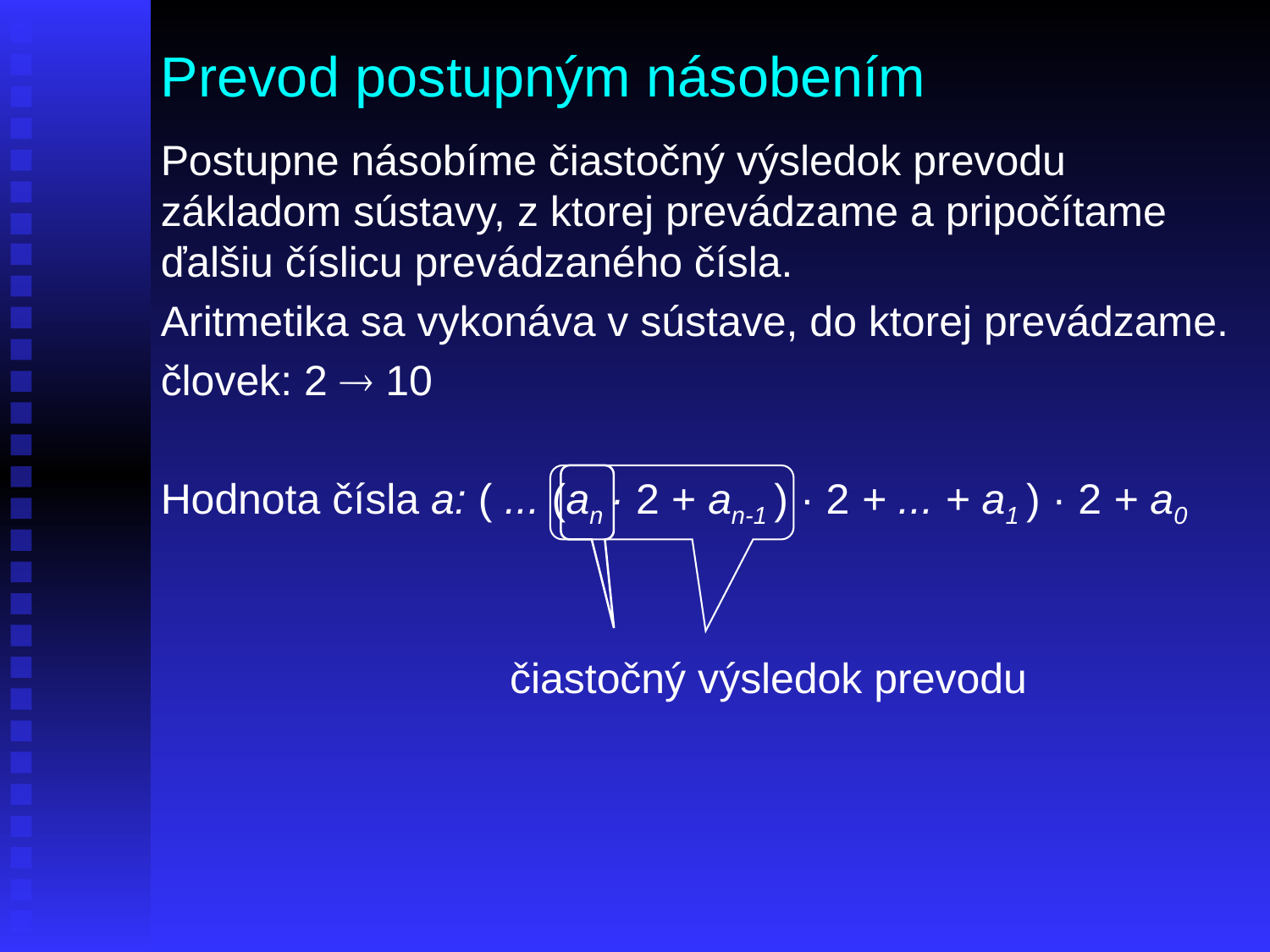

# Prevod postupným násobením
Postupne násobíme čiastočný výsledok prevodu základom sústavy, z ktorej prevádzame a pripočítame ďalšiu číslicu prevádzaného čísla.
Aritmetika sa vykonáva v sústave, do ktorej prevádzame.
človek: 2 → 10

Hodnota čísla a: ( ... (an · 2 + an-1 ) · 2 + ... + a1 ) · 2 + a0

čiastočný výsledok prevodu